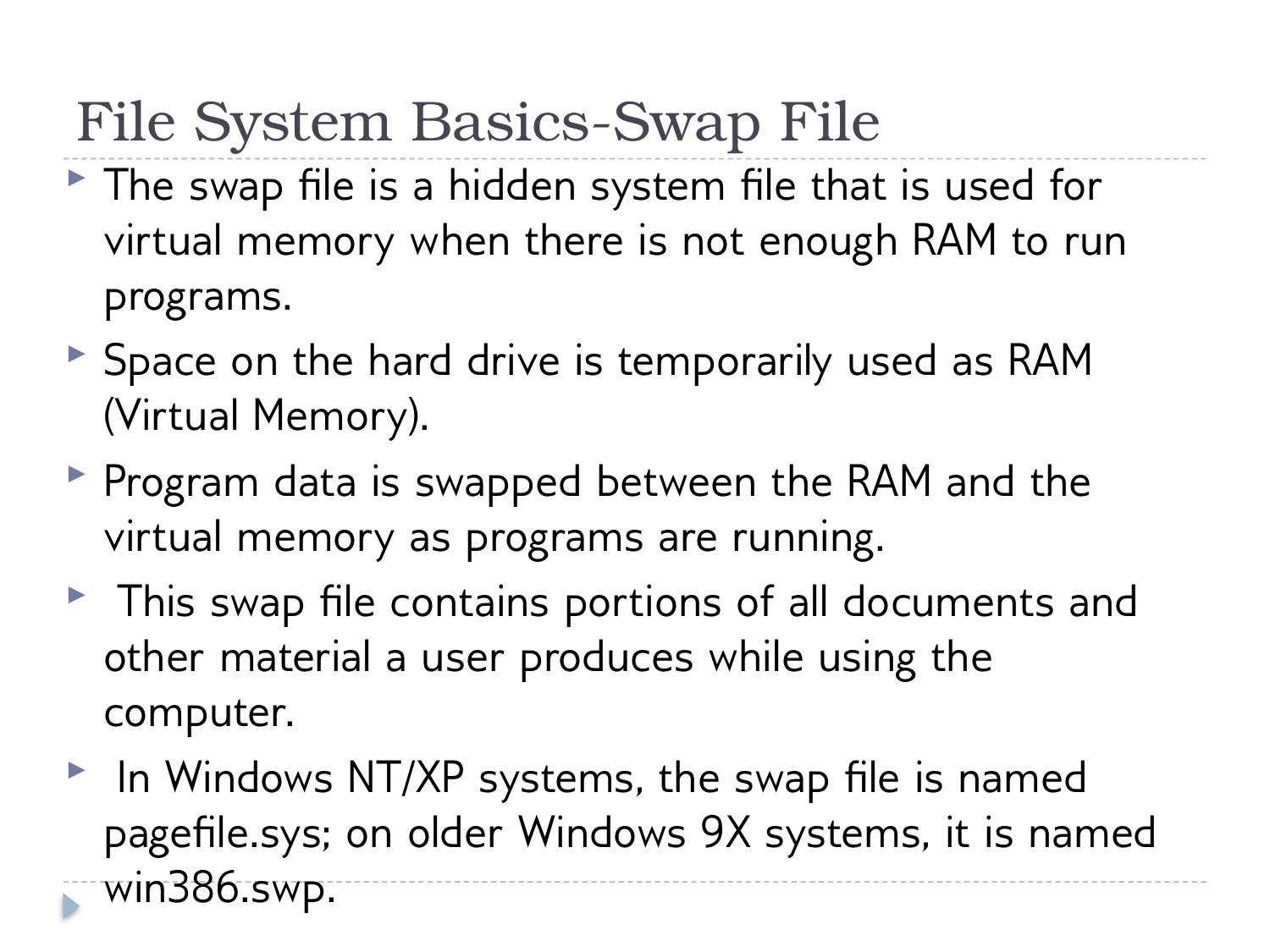

# File System Basics-Swap File
The swap file is a hidden system file that is used for virtual memory when there is not enough RAM to run programs.
Space on the hard drive is temporarily used as RAM (Virtual Memory).
Program data is swapped between the RAM and the virtual memory as programs are running.
 This swap file contains portions of all documents and other material a user produces while using the computer.
 In Windows NT/XP systems, the swap file is named pagefile.sys; on older Windows 9X systems, it is named win386.swp.